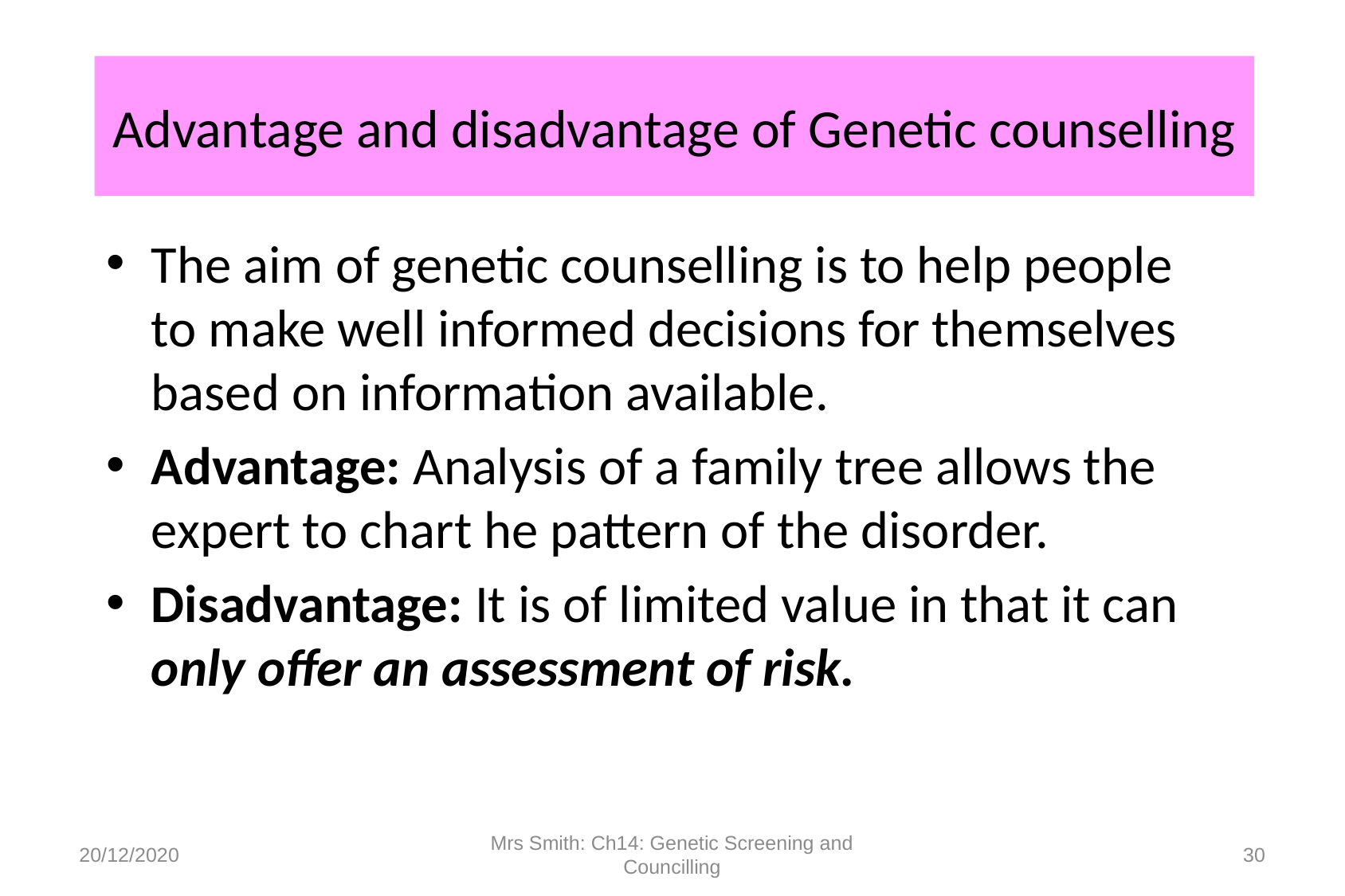

# Advantage and disadvantage of Genetic counselling
The aim of genetic counselling is to help people to make well informed decisions for themselves based on information available.
Advantage: Analysis of a family tree allows the expert to chart he pattern of the disorder.
Disadvantage: It is of limited value in that it can only offer an assessment of risk.
20/12/2020
Mrs Smith: Ch14: Genetic Screening and Councilling
30